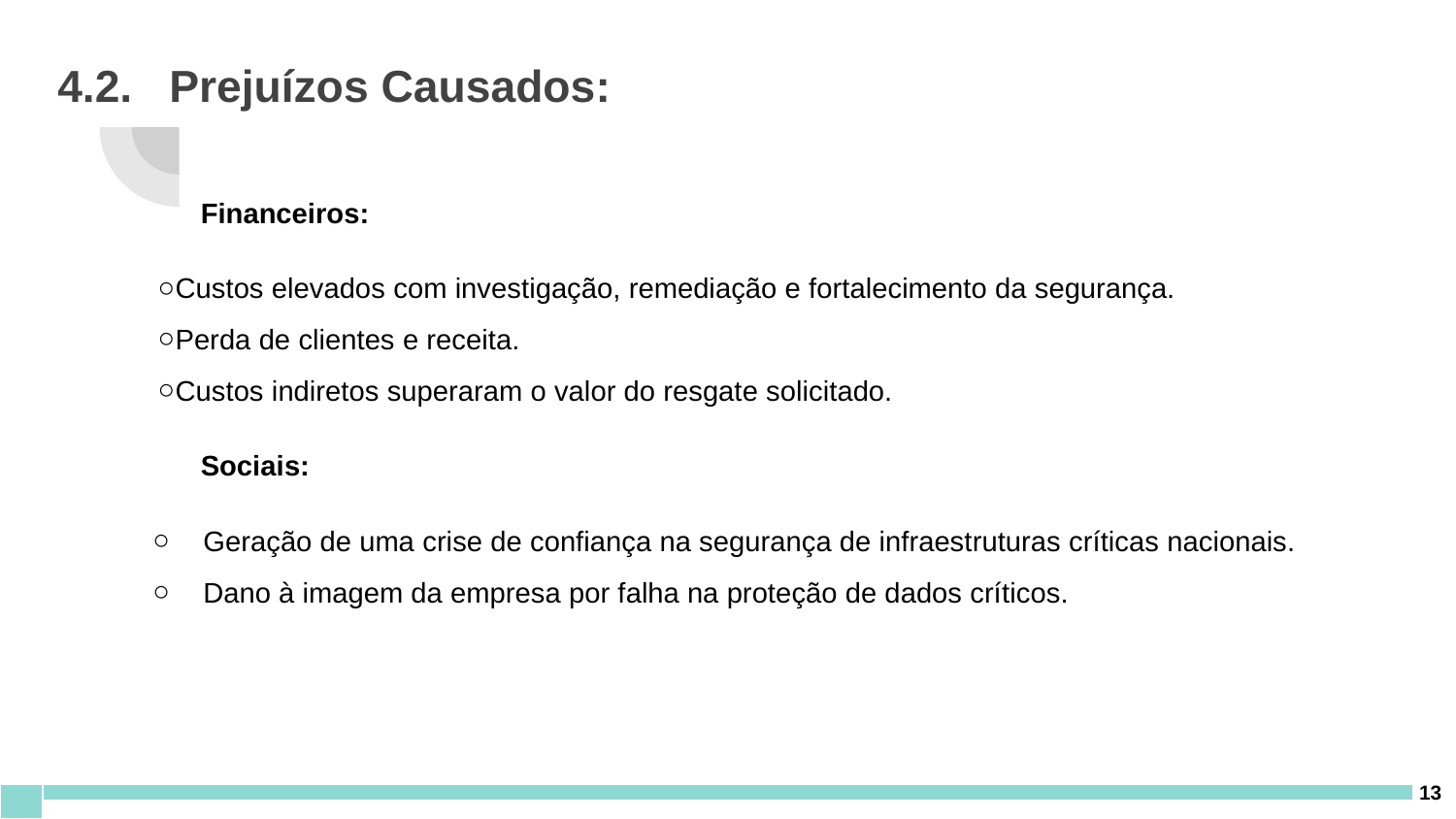

# 4.2.   Prejuízos Causados:
Financeiros:
Custos elevados com investigação, remediação e fortalecimento da segurança.
Perda de clientes e receita.
Custos indiretos superaram o valor do resgate solicitado.
Sociais:
Geração de uma crise de confiança na segurança de infraestruturas críticas nacionais.
Dano à imagem da empresa por falha na proteção de dados críticos.
13